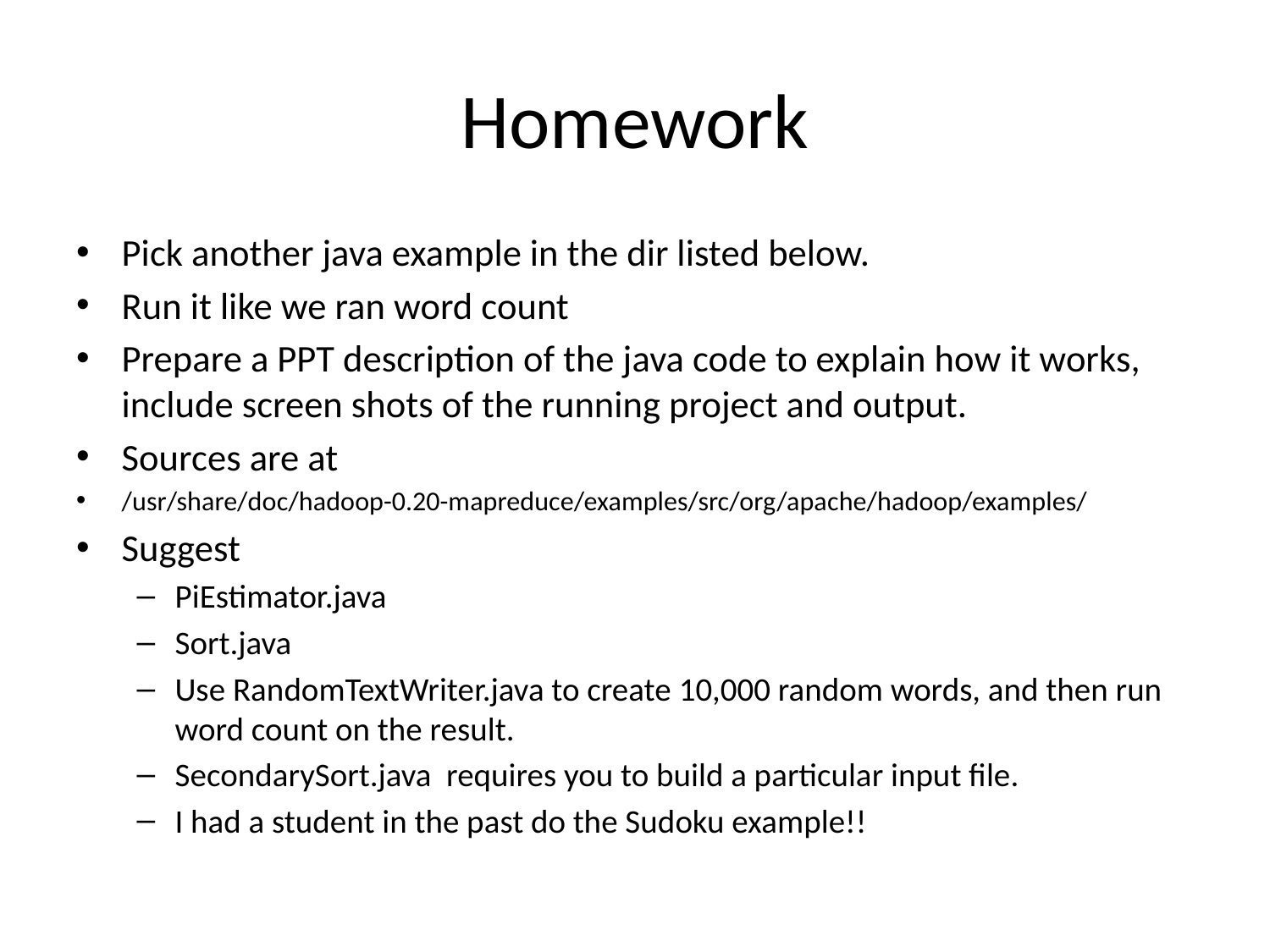

# Homework
Pick another java example in the dir listed below.
Run it like we ran word count
Prepare a PPT description of the java code to explain how it works, include screen shots of the running project and output.
Sources are at
/usr/share/doc/hadoop-0.20-mapreduce/examples/src/org/apache/hadoop/examples/
Suggest
PiEstimator.java
Sort.java
Use RandomTextWriter.java to create 10,000 random words, and then run word count on the result.
SecondarySort.java  requires you to build a particular input file.
I had a student in the past do the Sudoku example!!